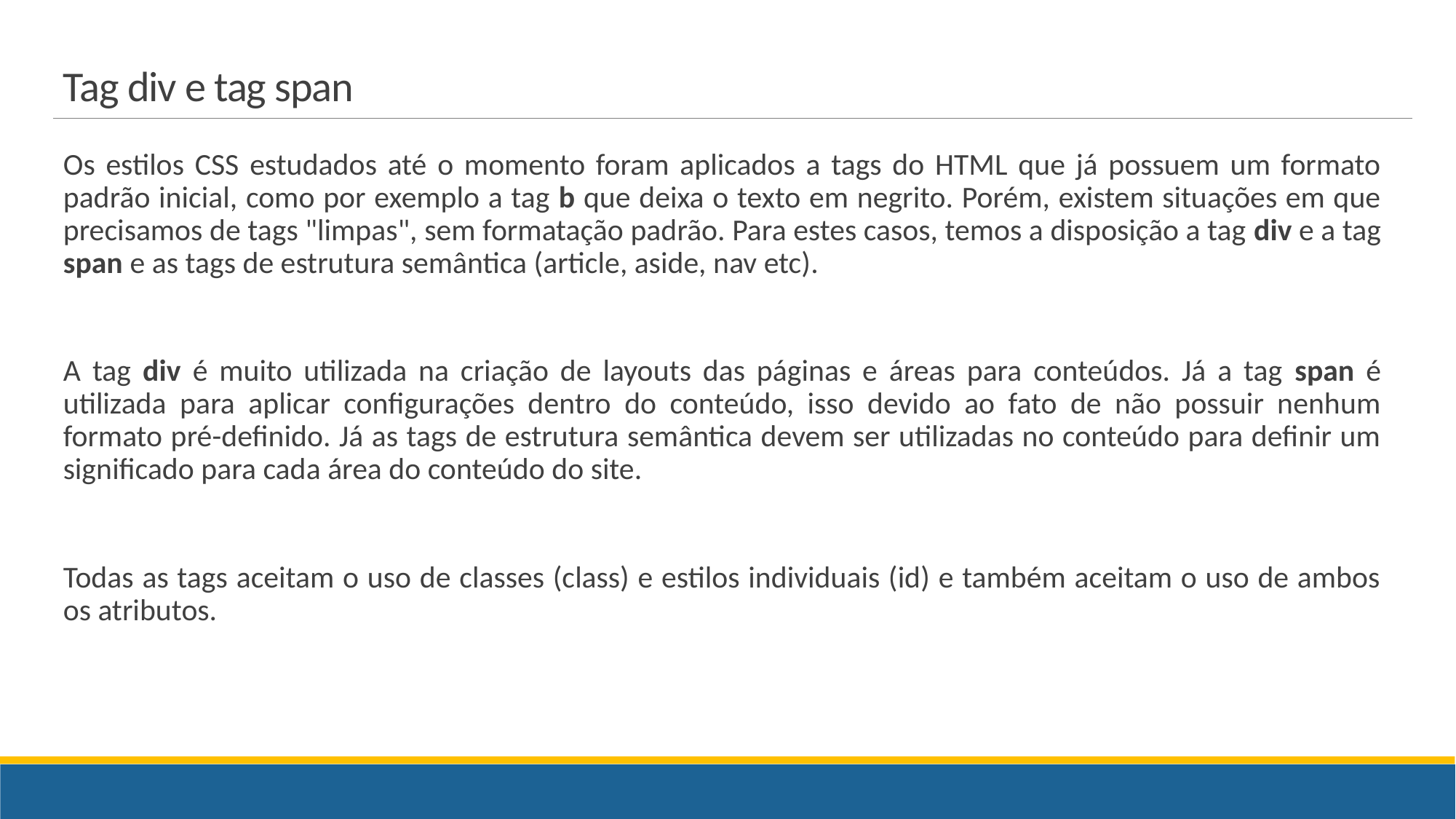

# Tag div e tag span
Os estilos CSS estudados até o momento foram aplicados a tags do HTML que já possuem um formato padrão inicial, como por exemplo a tag b que deixa o texto em negrito. Porém, existem situações em que precisamos de tags "limpas", sem formatação padrão. Para estes casos, temos a disposição a tag div e a tag span e as tags de estrutura semântica (article, aside, nav etc).

A tag div é muito utilizada na criação de layouts das páginas e áreas para conteúdos. Já a tag span é utilizada para aplicar configurações dentro do conteúdo, isso devido ao fato de não possuir nenhum formato pré-definido. Já as tags de estrutura semântica devem ser utilizadas no conteúdo para definir um significado para cada área do conteúdo do site.

Todas as tags aceitam o uso de classes (class) e estilos individuais (id) e também aceitam o uso de ambos os atributos.